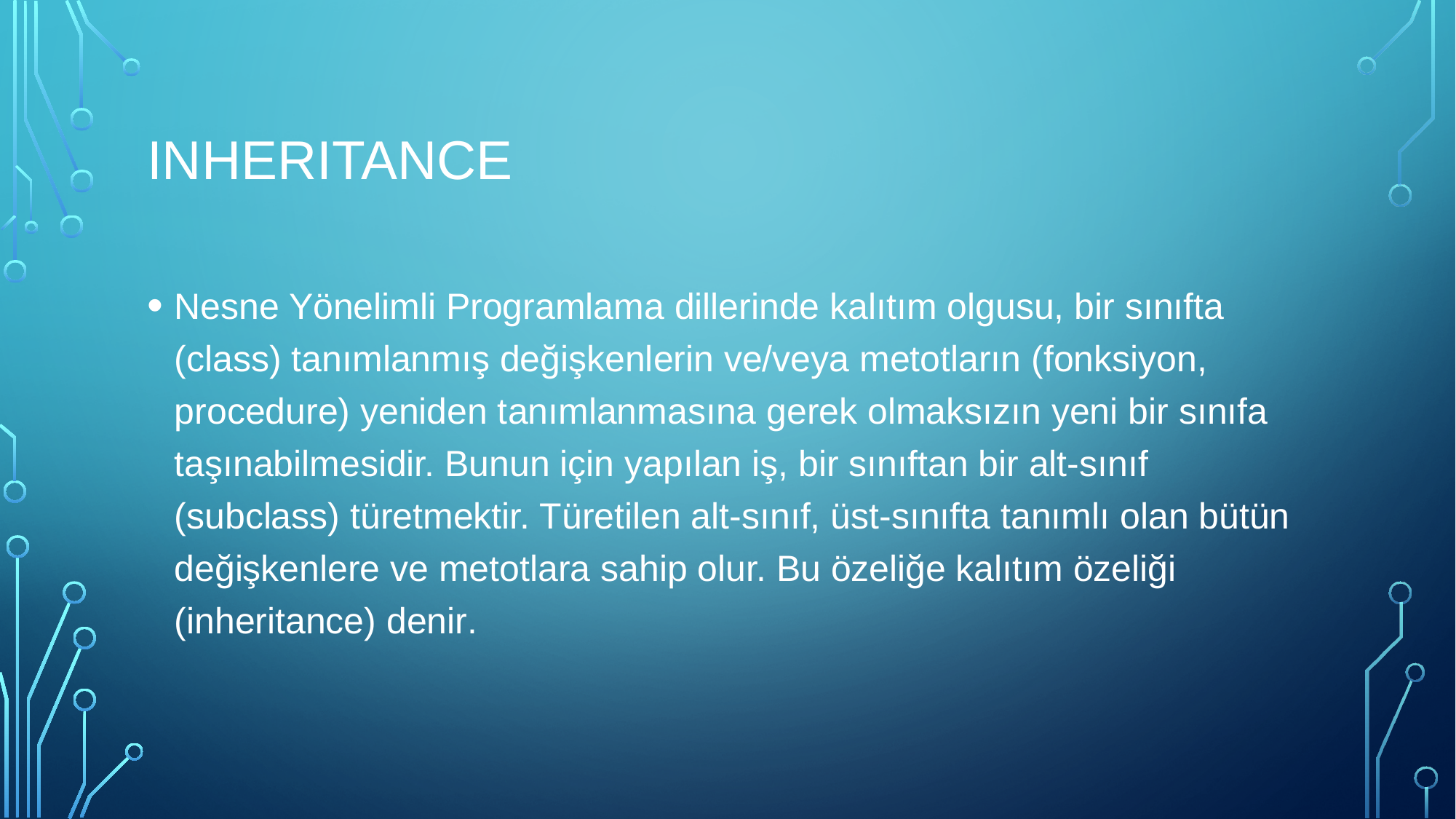

# Inheritance
Nesne Yönelimli Programlama dillerinde kalıtım olgusu, bir sınıfta (class) tanımlanmış değişkenlerin ve/veya metotların (fonksiyon, procedure) yeniden tanımlanmasına gerek olmaksızın yeni bir sınıfa taşınabilmesidir. Bunun için yapılan iş, bir sınıftan bir alt-sınıf (subclass) türetmektir. Türetilen alt-sınıf, üst-sınıfta tanımlı olan bütün değişkenlere ve metotlara sahip olur. Bu özeliğe kalıtım özeliği (inheritance) denir.